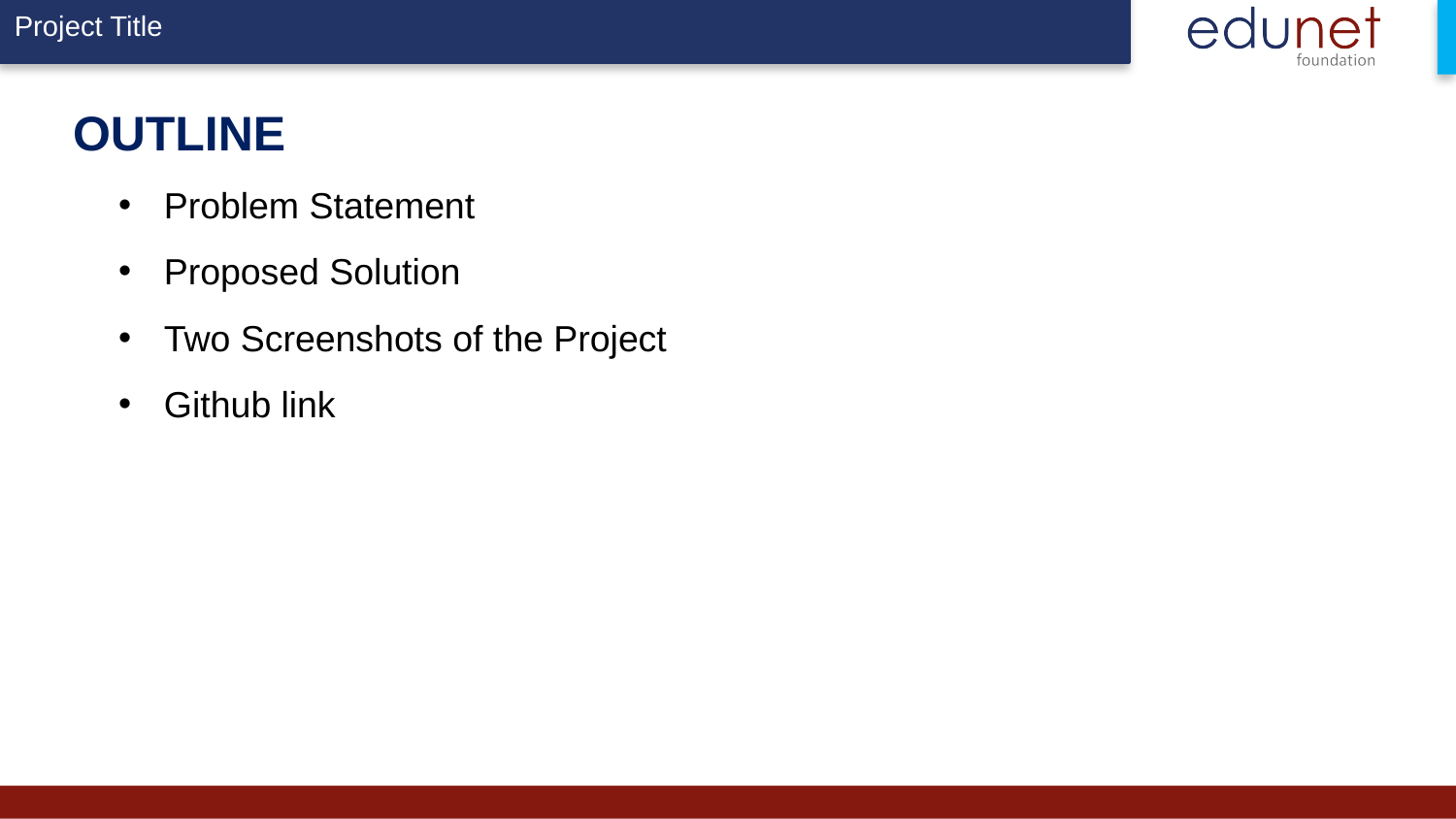

OUTLINE
Problem Statement
Proposed Solution
Two Screenshots of the Project
Github link